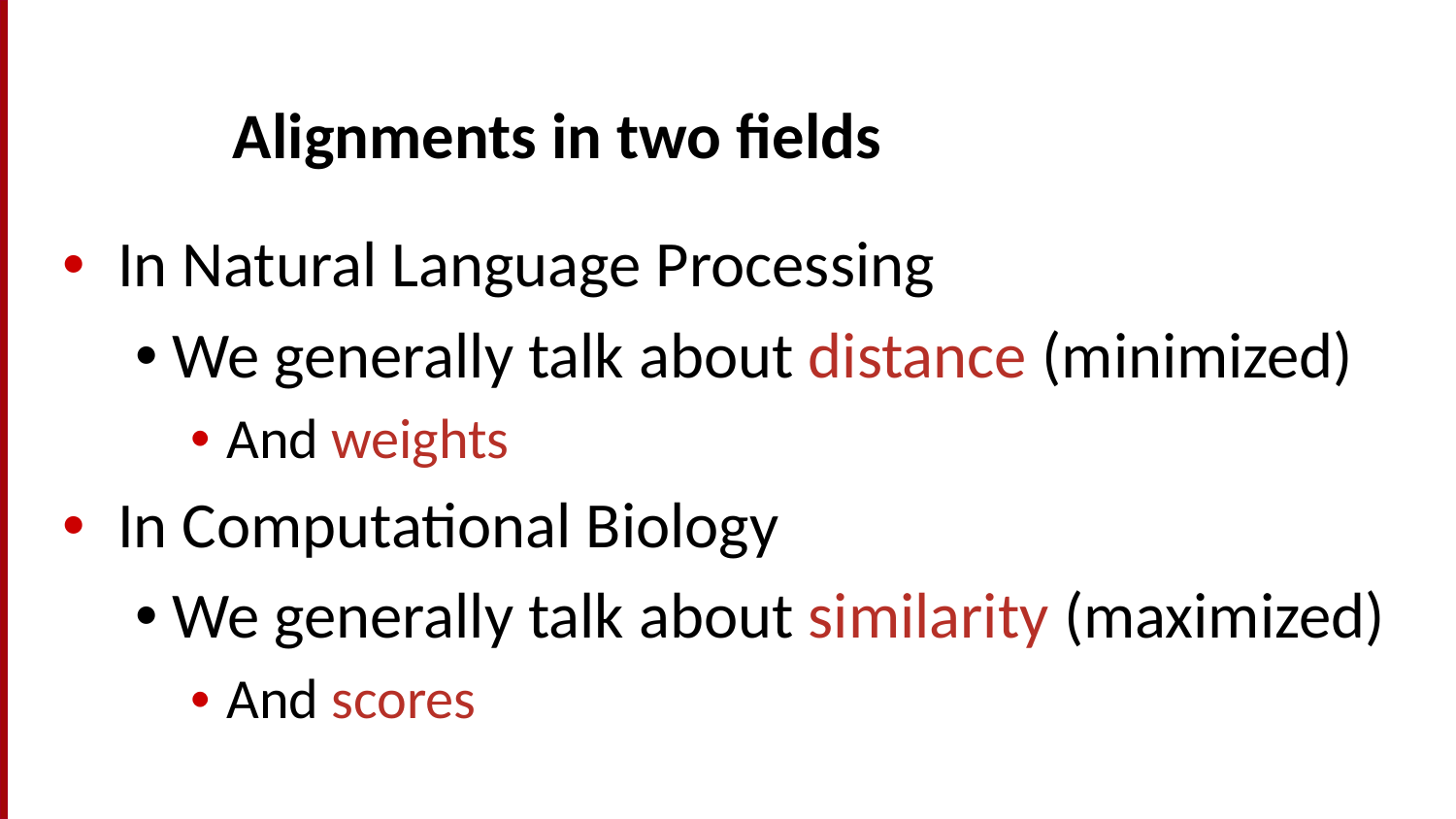

Alignments in two fields
In Natural Language Processing
We generally talk about distance (minimized)
And weights
In Computational Biology
We generally talk about similarity (maximized)
And scores